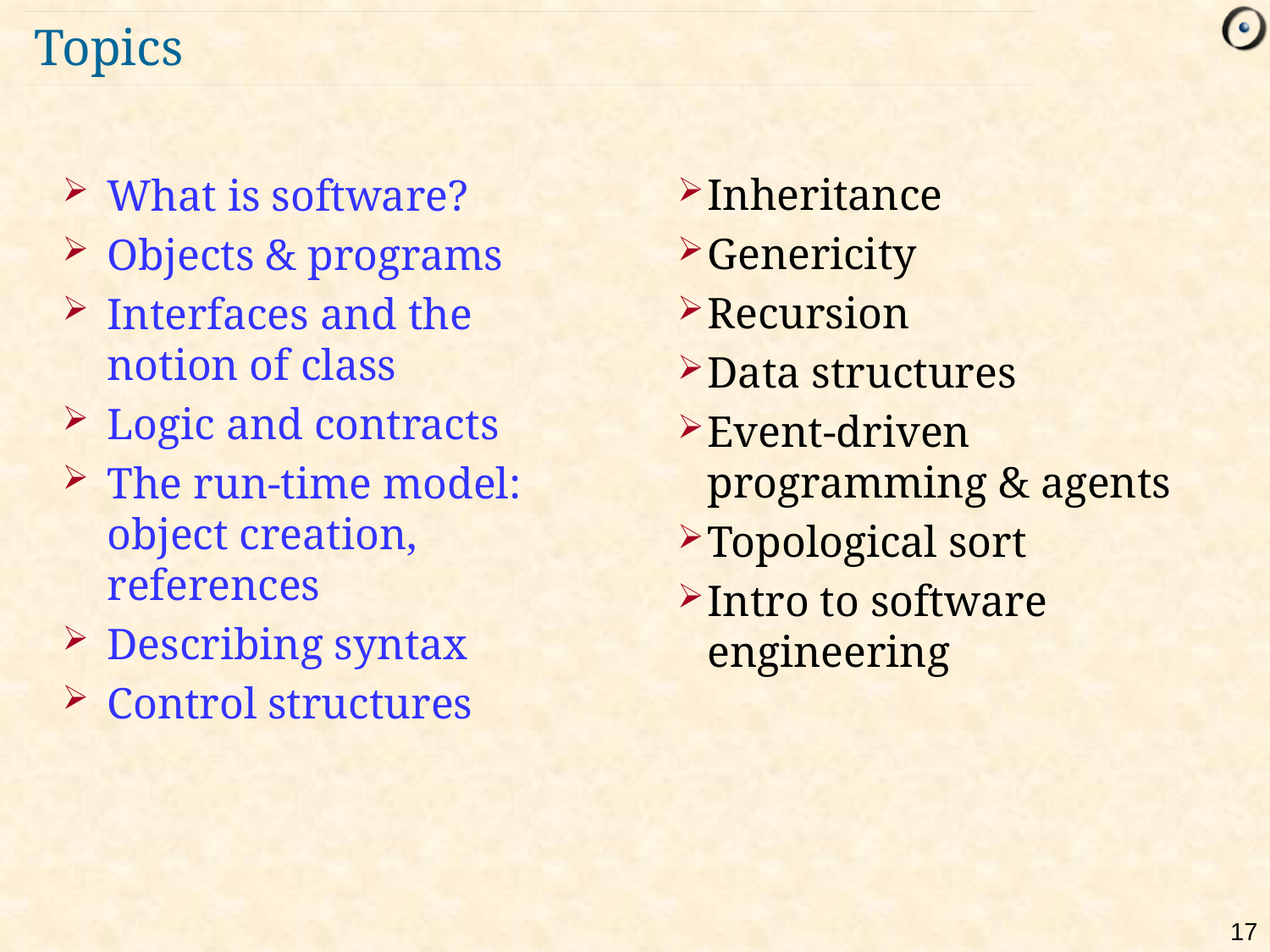

# Topics
What is software?
Objects & programs
Interfaces and the notion of class
Logic and contracts
The run-time model: object creation, references
Describing syntax
Control structures
Inheritance
Genericity
Recursion
Data structures
Event-driven programming & agents
Topological sort
Intro to software engineering